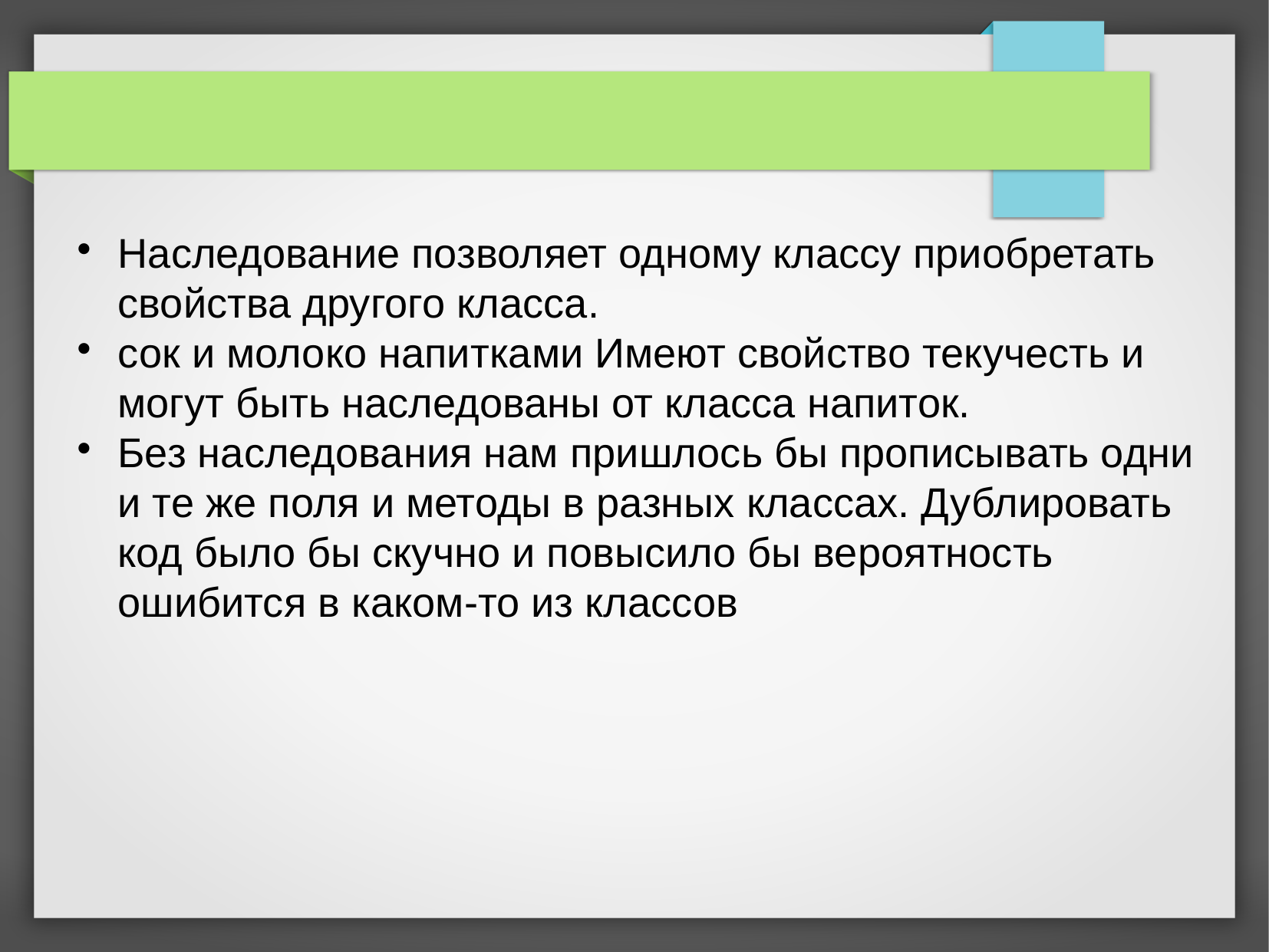

Наследование позволяет одному классу приобретать свойства другого класса.
сок и молоко напитками Имеют свойство текучесть и могут быть наследованы от класса напиток.
Без наследования нам пришлось бы прописывать одни и те же поля и методы в разных классах. Дублировать код было бы скучно и повысило бы вероятность ошибится в каком-то из классов